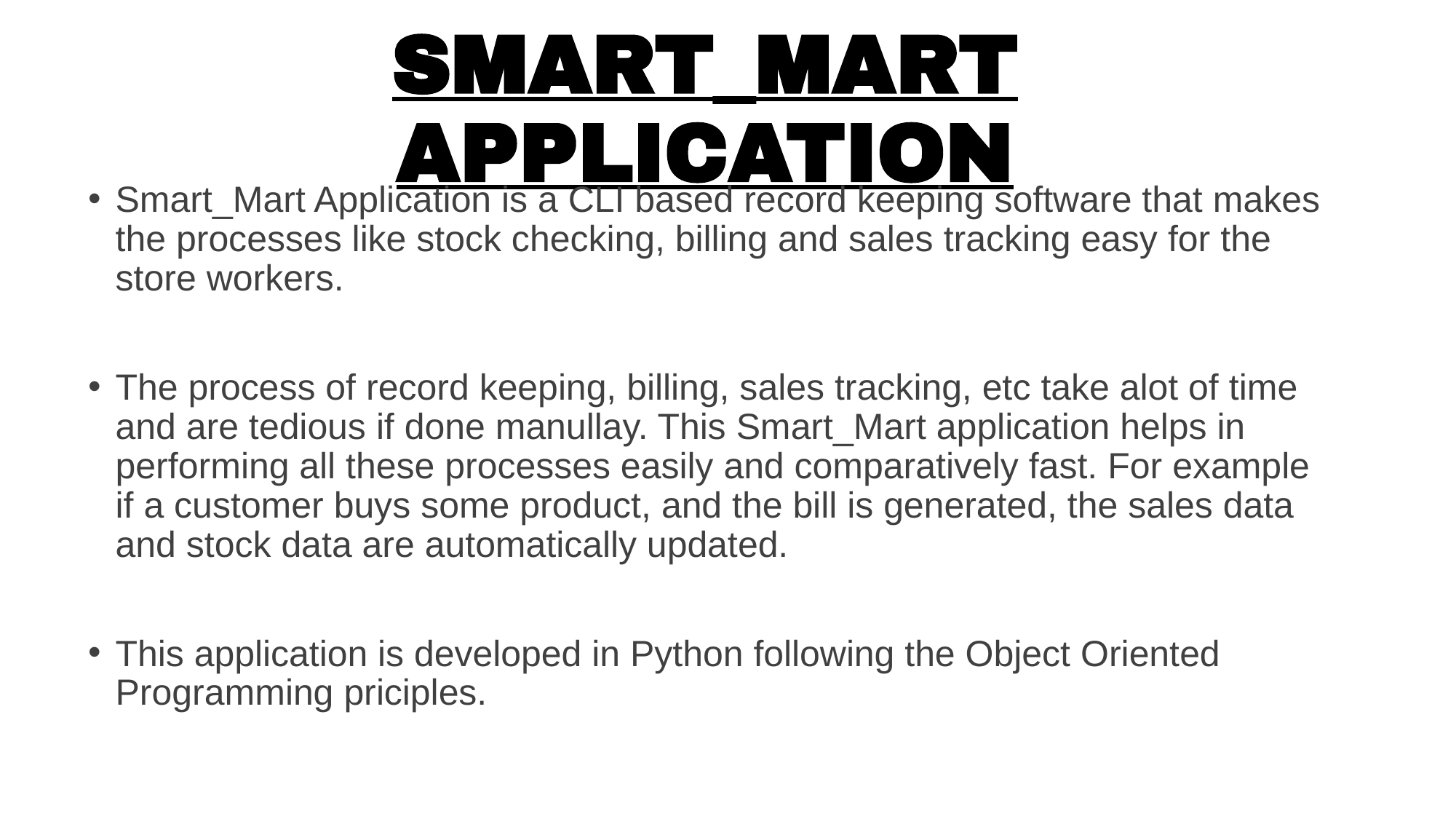

# SMART_MART APPLICATION
Smart_Mart Application is a CLI based record keeping software that makes the processes like stock checking, billing and sales tracking easy for the store workers.

The process of record keeping, billing, sales tracking, etc take alot of time and are tedious if done manullay. This Smart_Mart application helps in performing all these processes easily and comparatively fast. For example if a customer buys some product, and the bill is generated, the sales data and stock data are automatically updated.

This application is developed in Python following the Object Oriented Programming priciples.